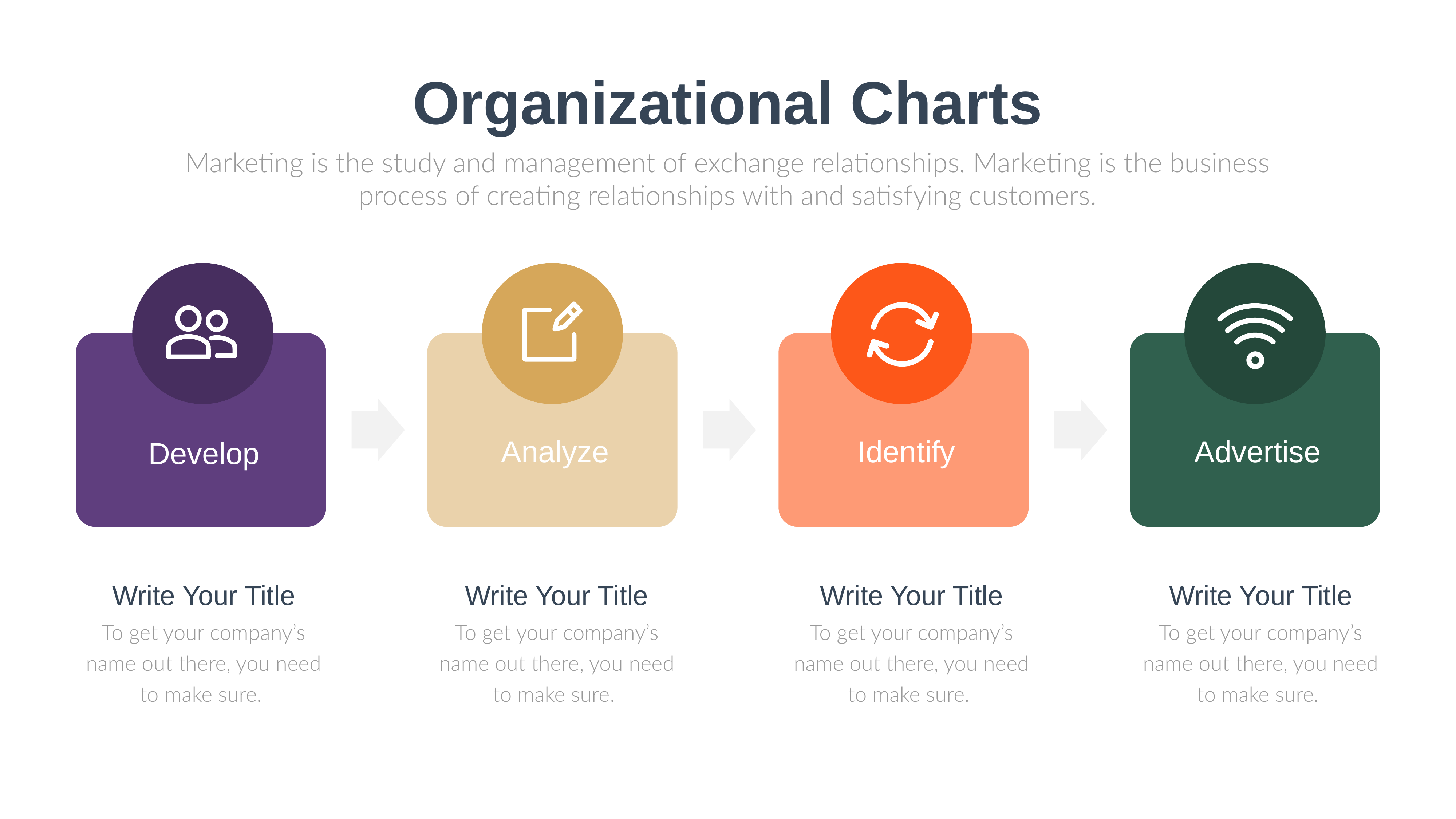

Organizational Charts
Marketing is the study and management of exchange relationships. Marketing is the business process of creating relationships with and satisfying customers.

Develop

Analyze

Identify

Advertise
Write Your Title
To get your company’s name out there, you need to make sure.
Write Your Title
To get your company’s name out there, you need to make sure.
Write Your Title
To get your company’s name out there, you need to make sure.
Write Your Title
To get your company’s name out there, you need to make sure.